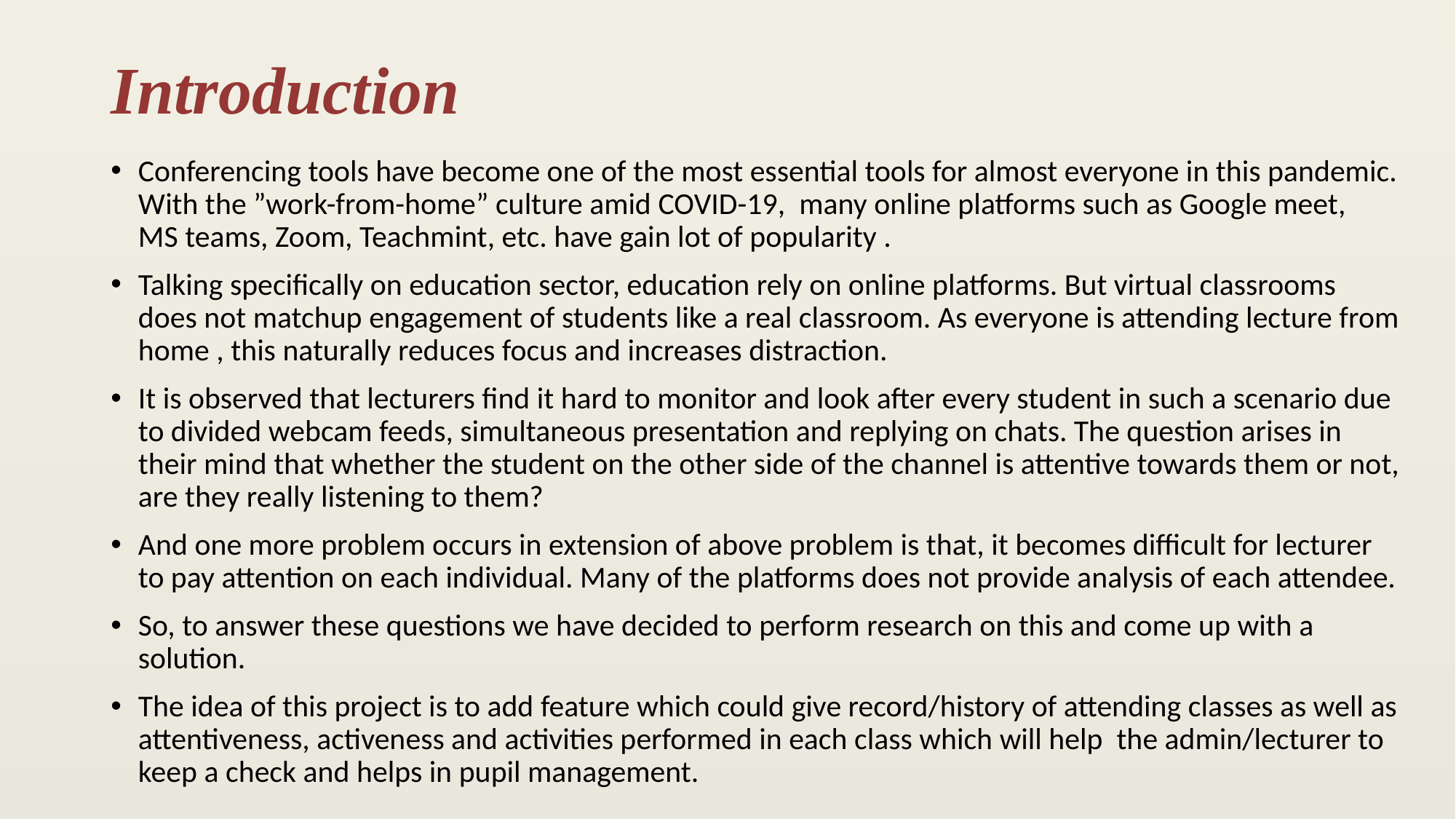

# Introduction
Conferencing tools have become one of the most essential tools for almost everyone in this pandemic. With the ”work-from-home” culture amid COVID-19,  many online platforms such as Google meet,   MS teams, Zoom, Teachmint, etc. have gain lot of popularity .
Talking specifically on education sector, education rely on online platforms. But virtual classrooms does not matchup engagement of students like a real classroom. As everyone is attending lecture from home , this naturally reduces focus and increases distraction.
It is observed that lecturers find it hard to monitor and look after every student in such a scenario due to divided webcam feeds, simultaneous presentation and replying on chats. The question arises in their mind that whether the student on the other side of the channel is attentive towards them or not, are they really listening to them?
And one more problem occurs in extension of above problem is that, it becomes difficult for lecturer to pay attention on each individual. Many of the platforms does not provide analysis of each attendee.
So, to answer these questions we have decided to perform research on this and come up with a solution.
The idea of this project is to add feature which could give record/history of attending classes as well as attentiveness, activeness and activities performed in each class which will help  the admin/lecturer to keep a check and helps in pupil management.